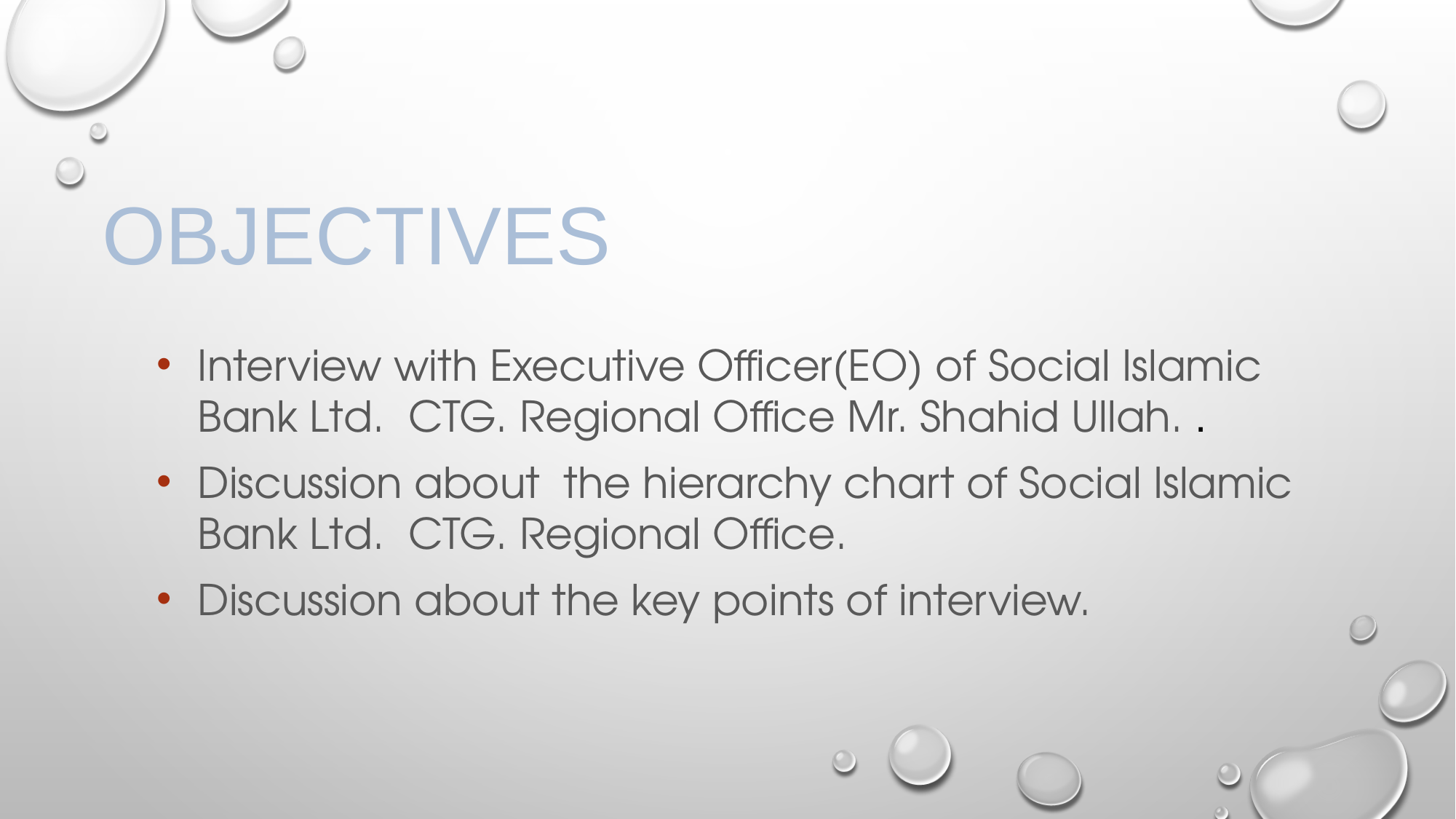

# OBJECTIVES
Interview with Executive Officer(EO) of Social Islamic Bank Ltd.  CTG. Regional Office Mr. Shahid Ullah. .
Discussion about  the hierarchy chart of Social Islamic Bank Ltd.  CTG. Regional Office.
Discussion about the key points of interview.